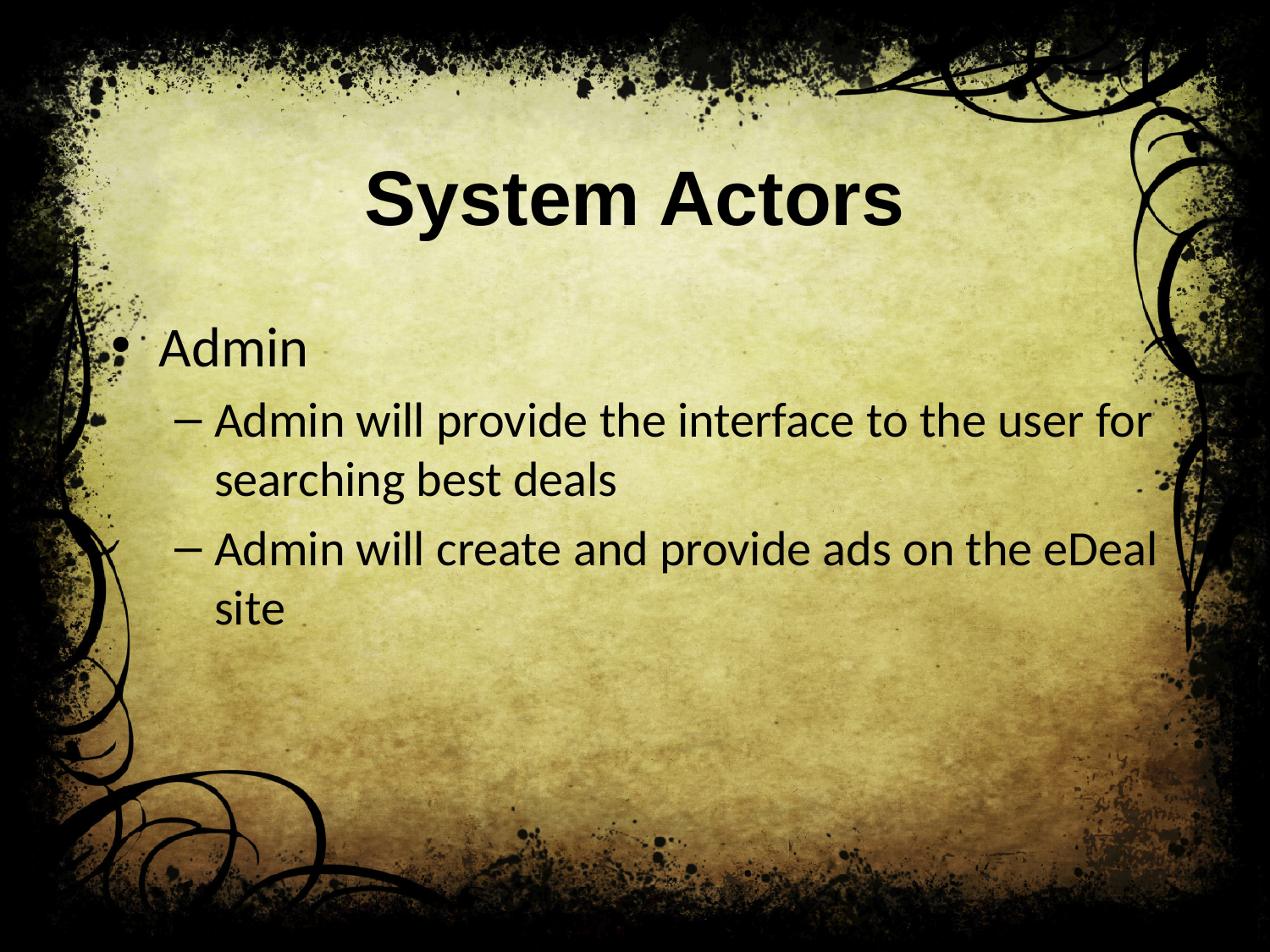

# System Actors
Admin
Admin will provide the interface to the user for searching best deals
Admin will create and provide ads on the eDeal site